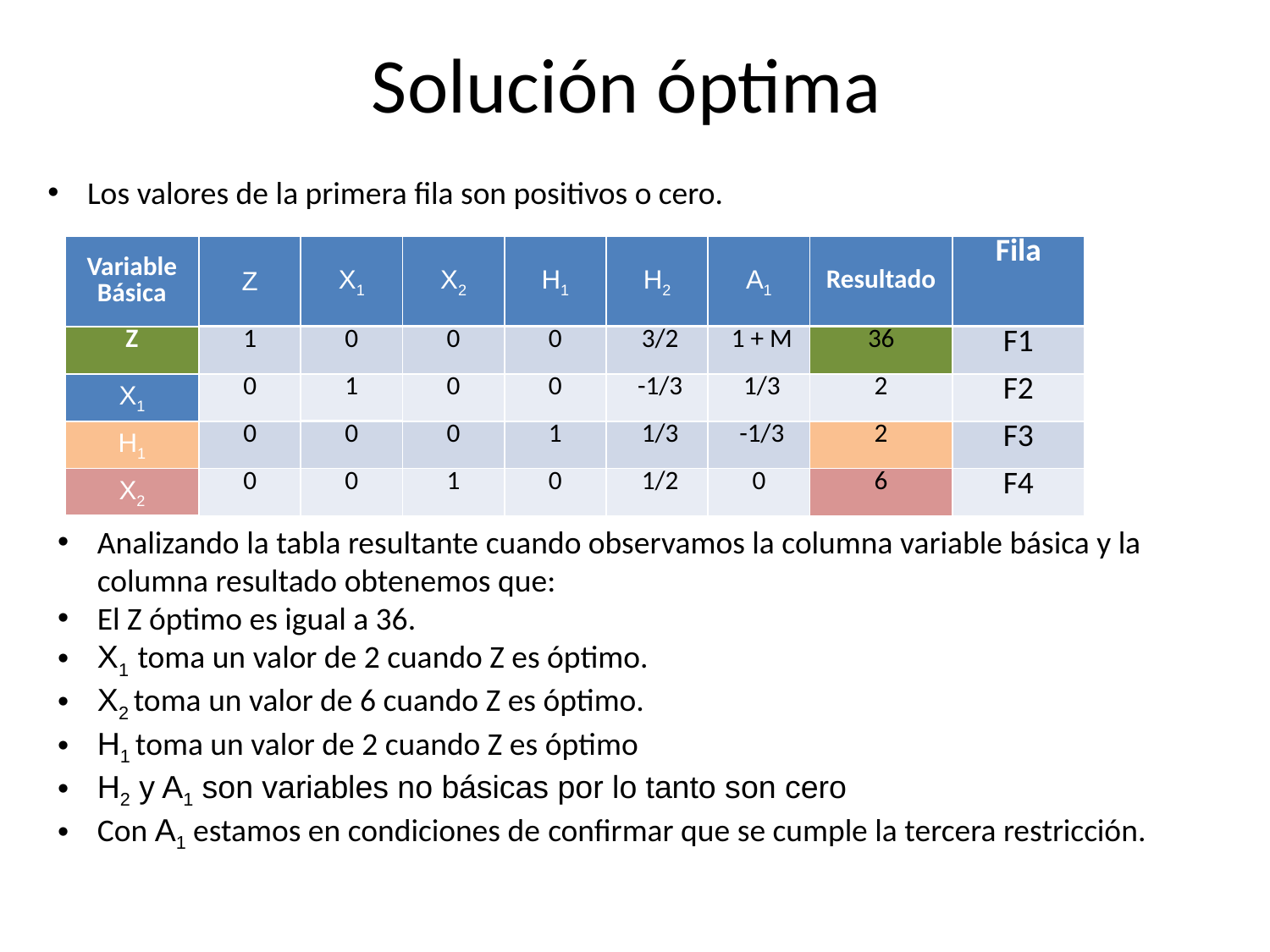

# Solución óptima
Los valores de la primera fila son positivos o cero.

| Variable Básica | Z | X1 | X2 | H1 | H2 | A1 | Resultado | Fila |
| --- | --- | --- | --- | --- | --- | --- | --- | --- |
| Z | 1 | 0 | 0 | 0 | 3/2 | 1 + M | 36 | F1 |
| X1 | 0 | 1 | 0 | 0 | -1/3 | 1/3 | 2 | F2 |
| H1 | 0 | 0 | 0 | 1 | 1/3 | -1/3 | 2 | F3 |
| X2 | 0 | 0 | 1 | 0 | 1/2 | 0 | 6 | F4 |
Analizando la tabla resultante cuando observamos la columna variable básica y la columna resultado obtenemos que:
El Z óptimo es igual a 36.
X1 toma un valor de 2 cuando Z es óptimo.
X2 toma un valor de 6 cuando Z es óptimo.
H1 toma un valor de 2 cuando Z es óptimo
H2 y A1 son variables no básicas por lo tanto son cero
Con A1 estamos en condiciones de confirmar que se cumple la tercera restricción.